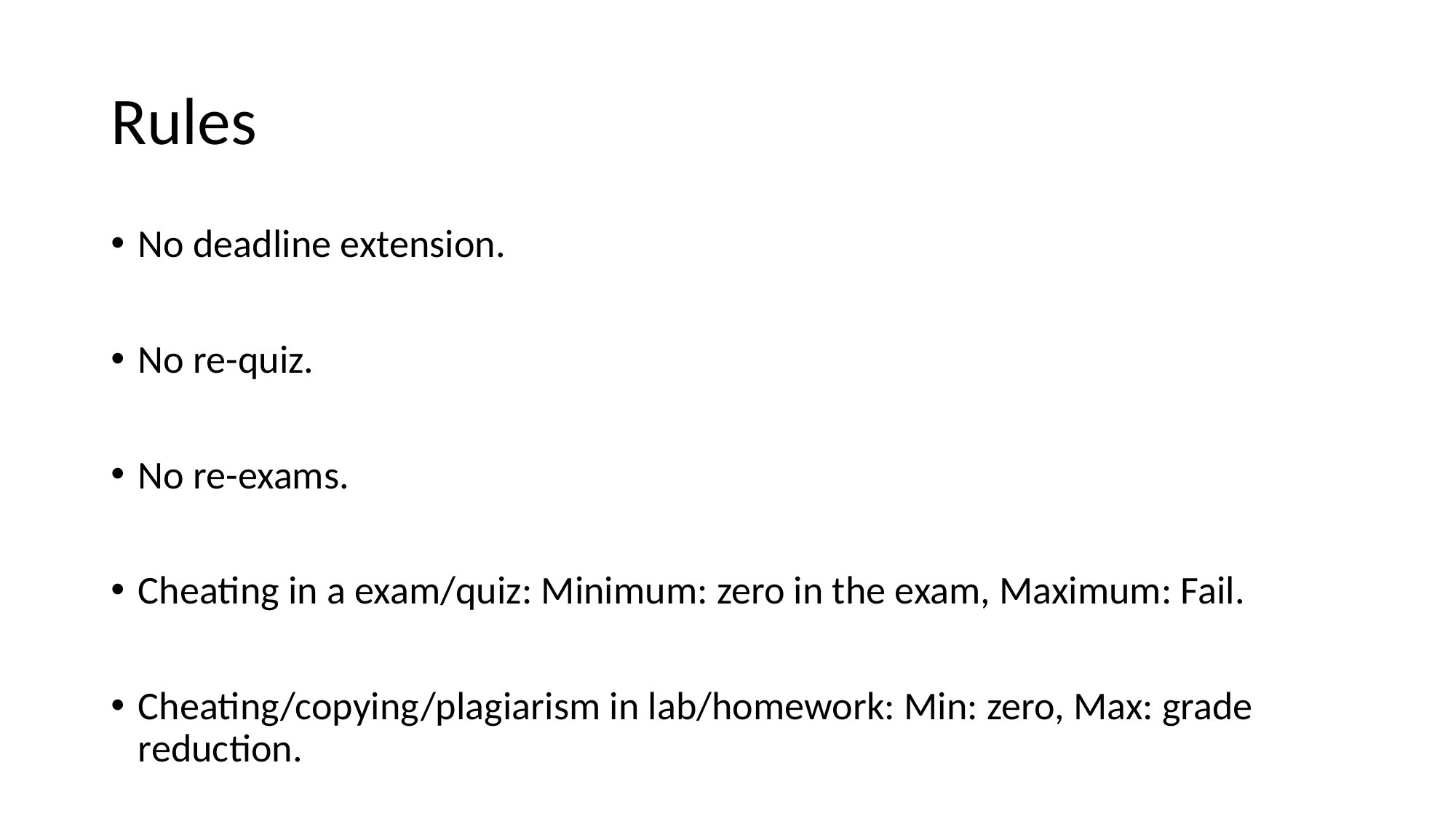

# Rules
No deadline extension.

No re-quiz.

No re-exams.

Cheating in a exam/quiz: Minimum: zero in the exam, Maximum: Fail.

Cheating/copying/plagiarism in lab/homework: Min: zero, Max: grade reduction.